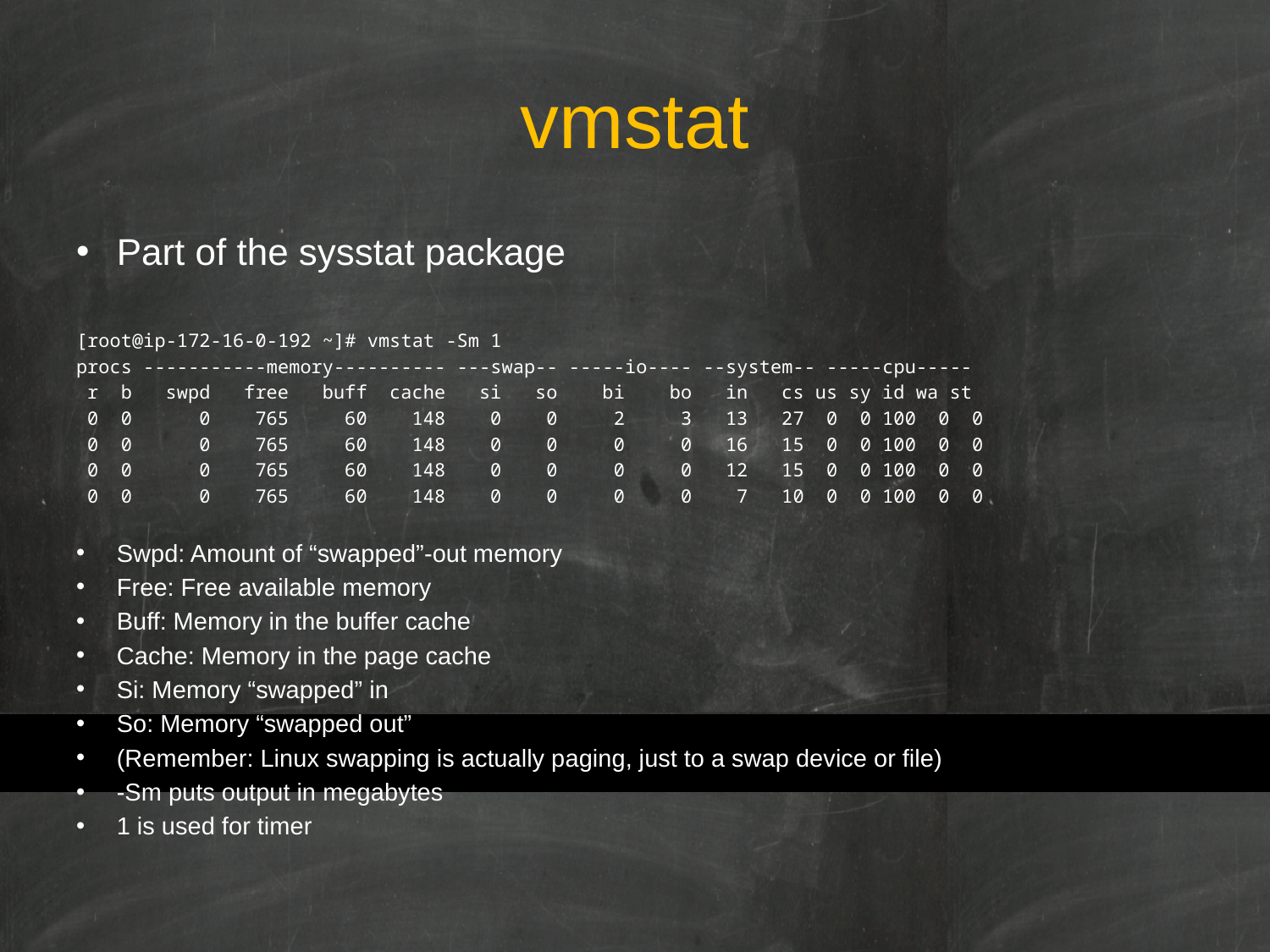

# vmstat
Part of the sysstat package

[root@ip-172-16-0-192 ~]# vmstat -Sm 1
procs -----------memory---------- ---swap-- -----io---- --system-- -----cpu-----
 r  b   swpd   free   buff  cache   si   so    bi    bo   in   cs us sy id wa st
 0  0      0    765     60    148    0    0     2     3   13   27  0  0 100  0  0
 0  0      0    765     60    148    0    0     0     0   16   15  0  0 100  0  0
 0  0      0    765     60    148    0    0     0     0   12   15  0  0 100  0  0
 0  0      0    765     60    148    0    0     0     0    7   10  0  0 100  0  0

Swpd: Amount of “swapped”-out memory
Free: Free available memory
Buff: Memory in the buffer cache
Cache: Memory in the page cache
Si: Memory “swapped” in
So: Memory “swapped out”
(Remember: Linux swapping is actually paging, just to a swap device or file)
-Sm puts output in megabytes
1 is used for timer